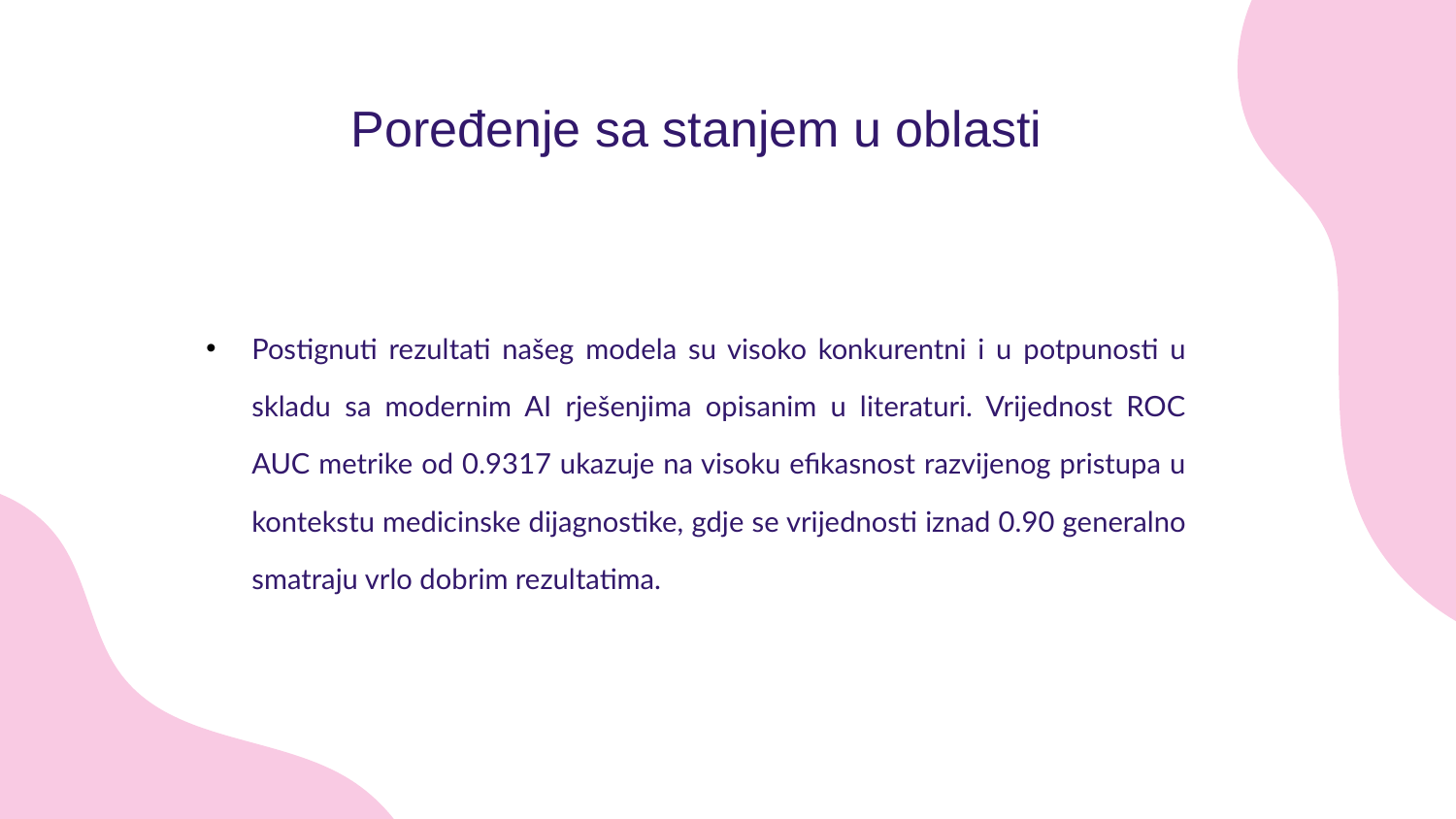

# Poređenje sa stanjem u oblasti
Postignuti rezultati našeg modela su visoko konkurentni i u potpunosti u skladu sa modernim AI rješenjima opisanim u literaturi. Vrijednost ROC AUC metrike od 0.9317 ukazuje na visoku efikasnost razvijenog pristupa u kontekstu medicinske dijagnostike, gdje se vrijednosti iznad 0.90 generalno smatraju vrlo dobrim rezultatima.